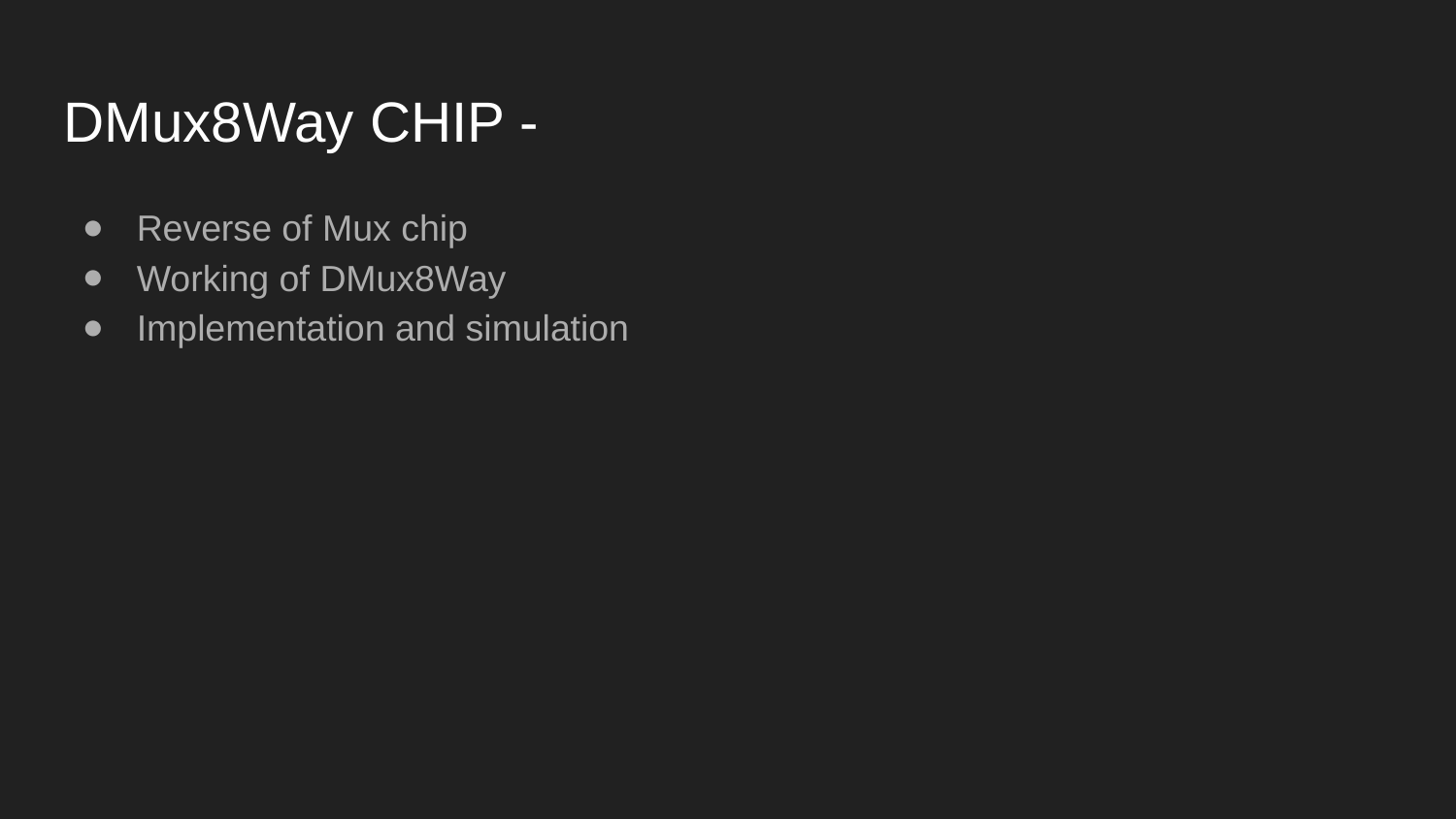

DMux8Way CHIP -
Reverse of Mux chip
Working of DMux8Way
Implementation and simulation